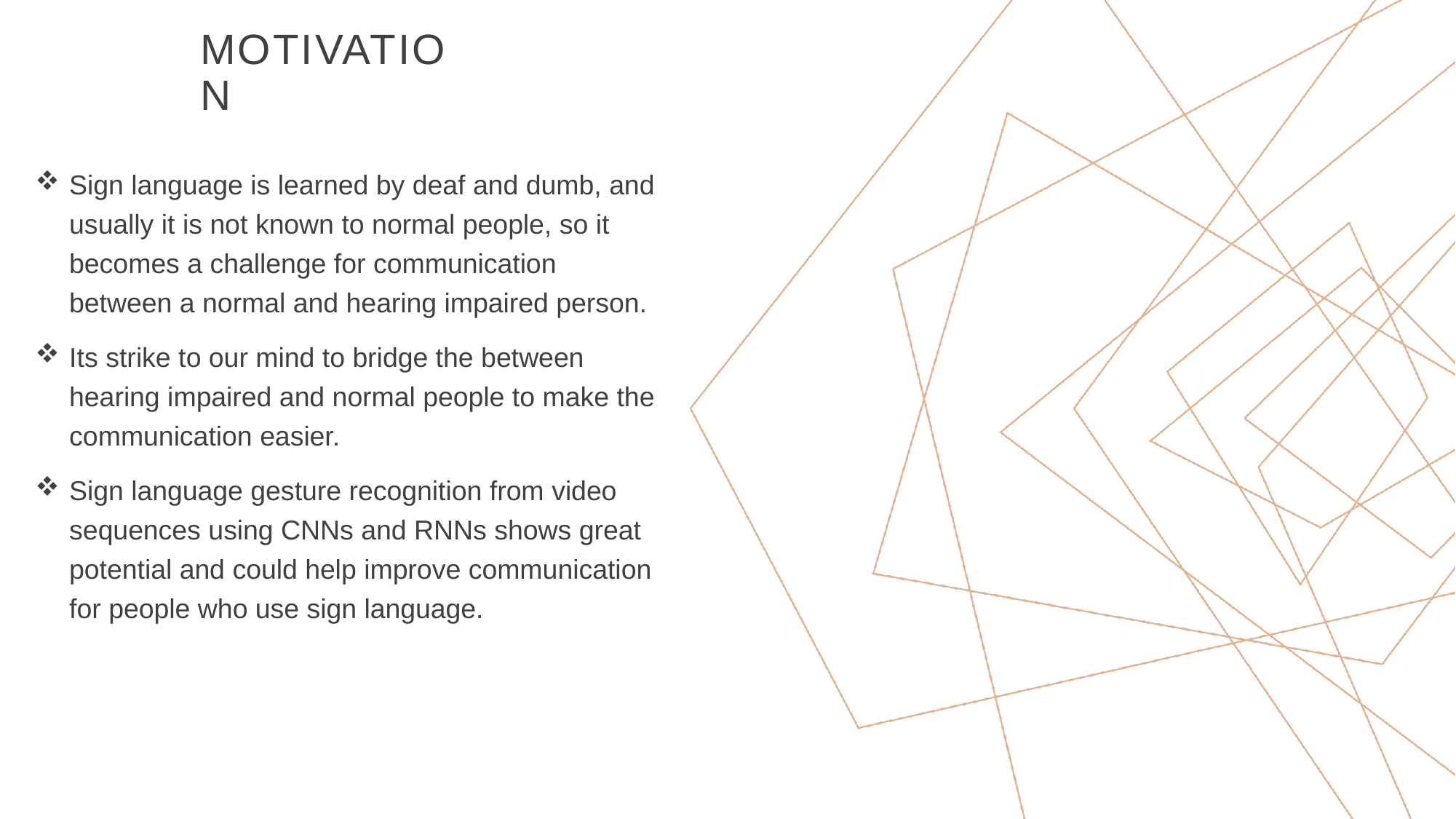

# MOTIVATION
Sign language is learned by deaf and dumb, and usually it is not known to normal people, so it becomes a challenge for communication between a normal and hearing impaired person.
Its strike to our mind to bridge the between hearing impaired and normal people to make the communication easier.
Sign language gesture recognition from video sequences using CNNs and RNNs shows great potential and could help improve communication for people who use sign language.